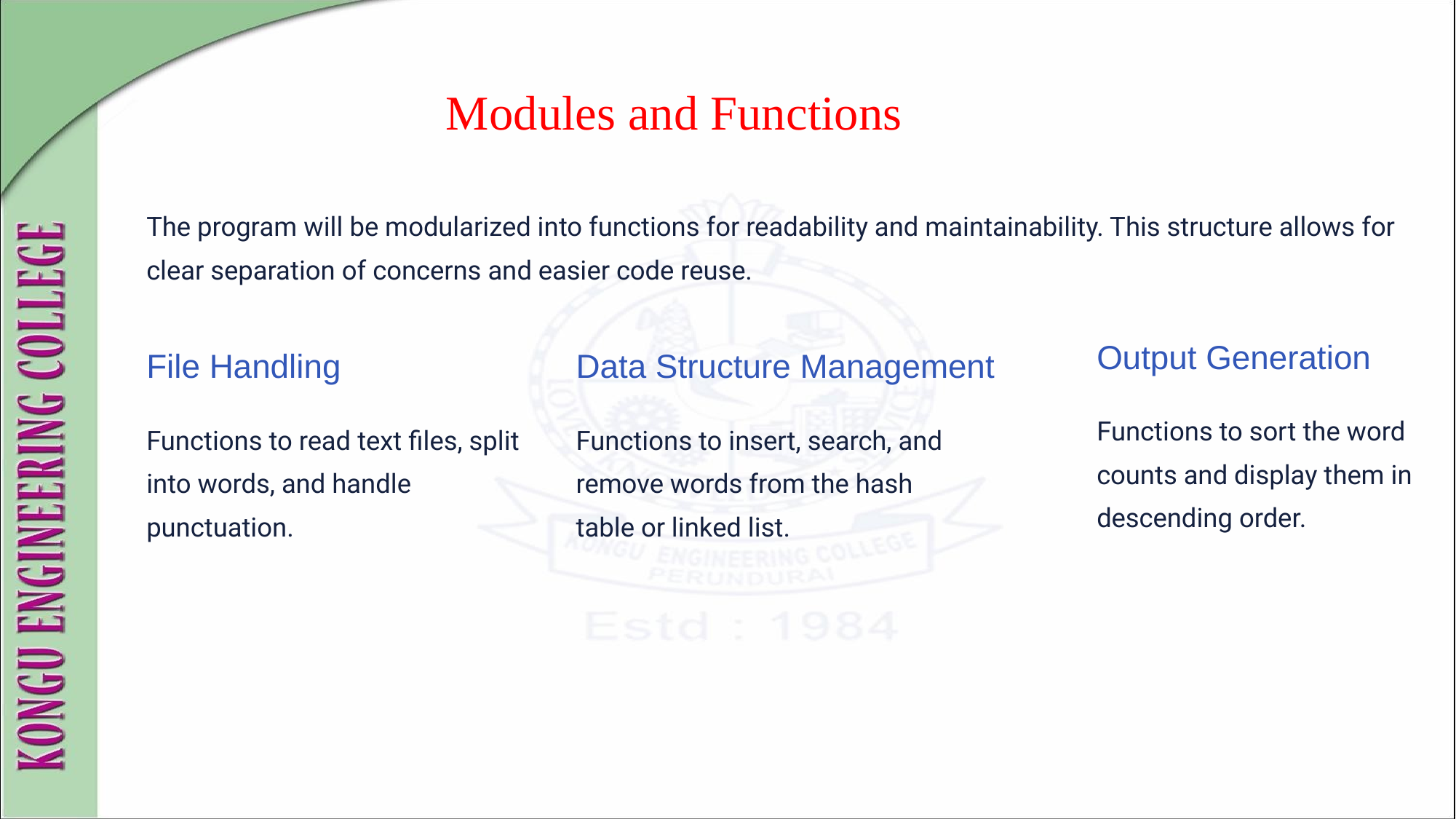

# Modules and Functions
The program will be modularized into functions for readability and maintainability. This structure allows for clear separation of concerns and easier code reuse.
Output Generation
File Handling
Data Structure Management
Functions to sort the word counts and display them in descending order.
Functions to read text files, split into words, and handle punctuation.
Functions to insert, search, and remove words from the hash table or linked list.